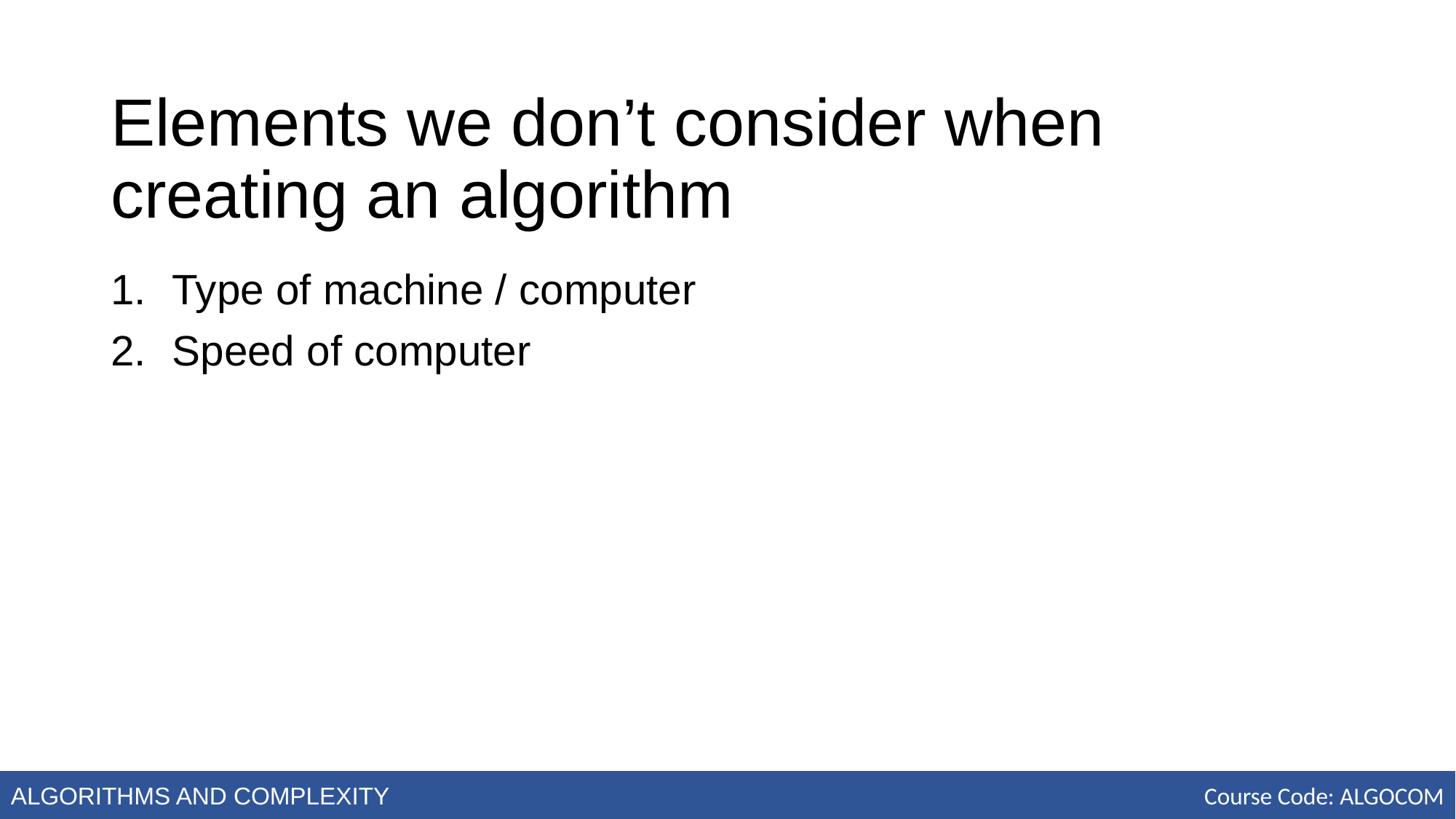

# Elements we don’t consider when creating an algorithm
Type of machine / computer
Speed of computer

ALGORITHMS AND COMPLEXITY
Course Code: ALGOCOM